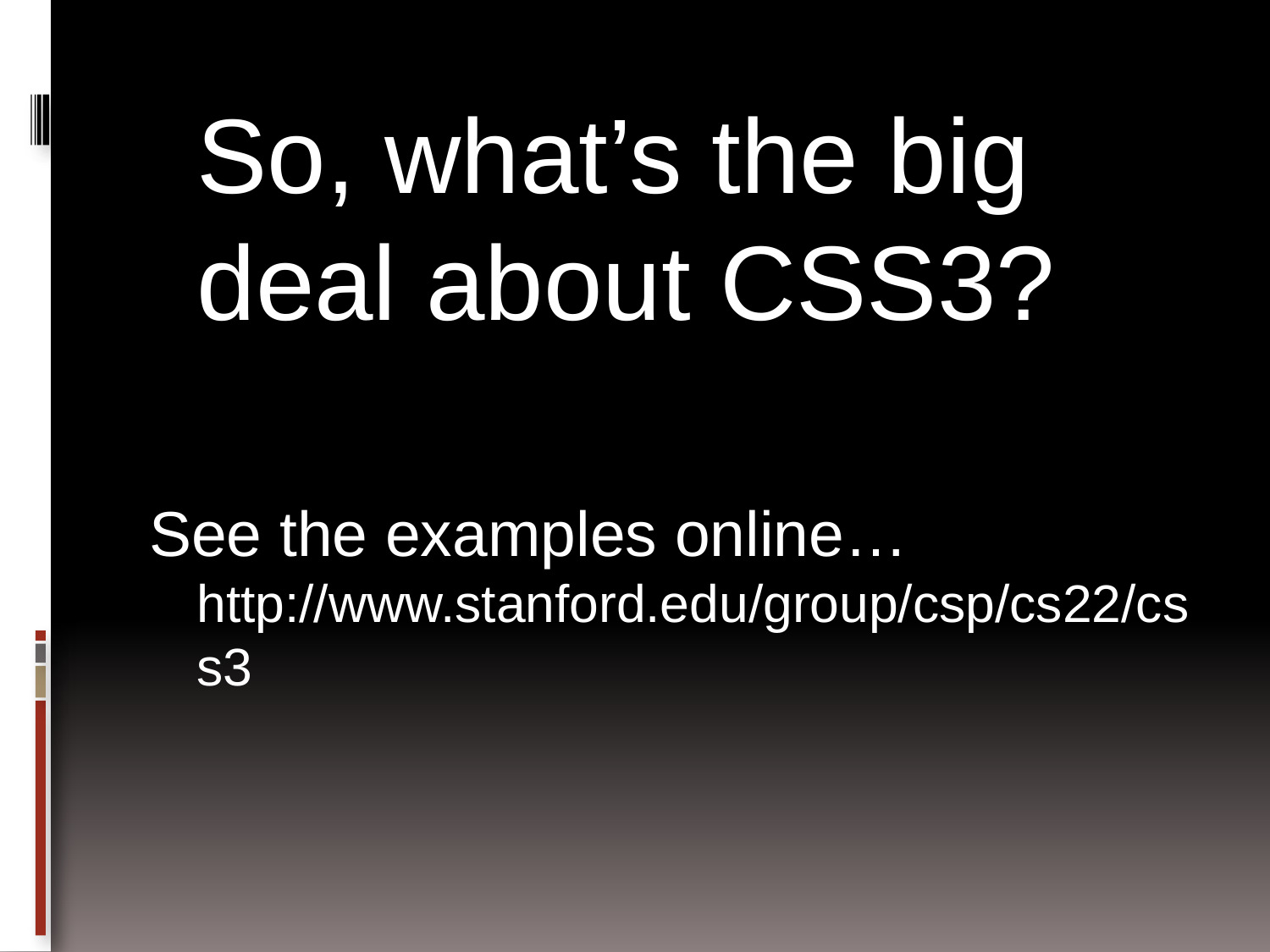

So, what’s the big deal about CSS3?

See the examples online…
http://www.stanford.edu/group/csp/cs22/css3